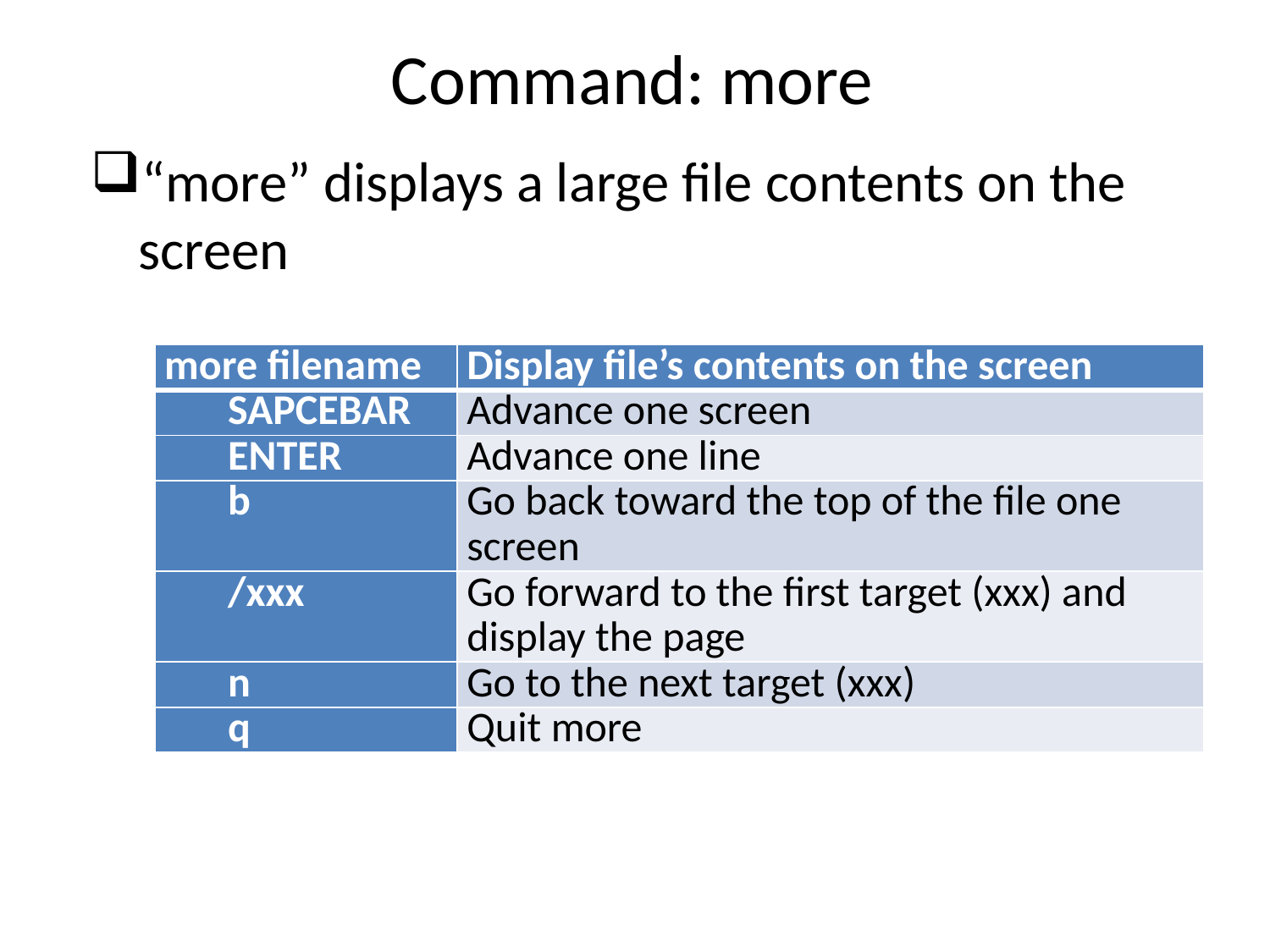

# Command: more
“more” displays a large file contents on the screen
| more filename | Display file’s contents on the screen |
| --- | --- |
| SAPCEBAR | Advance one screen |
| ENTER | Advance one line |
| b | Go back toward the top of the file one screen |
| /xxx | Go forward to the first target (xxx) and display the page |
| n | Go to the next target (xxx) |
| q | Quit more |